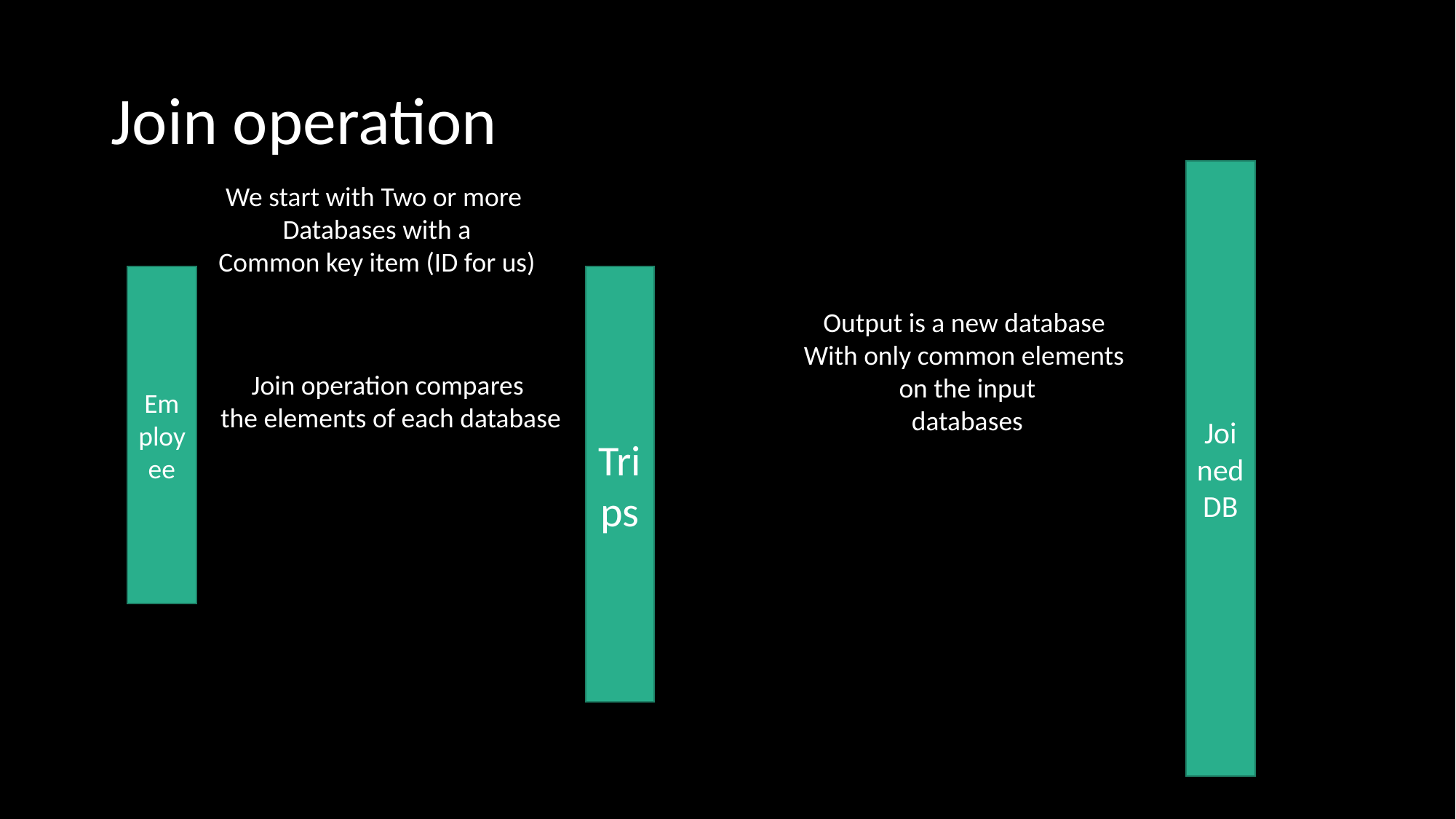

# Join operation
Joined DB
We start with Two or more
Databases with a
Common key item (ID for us)
Employee
Trips
Output is a new database
With only common elements
 on the input
databases

Join operation compares
the elements of each database